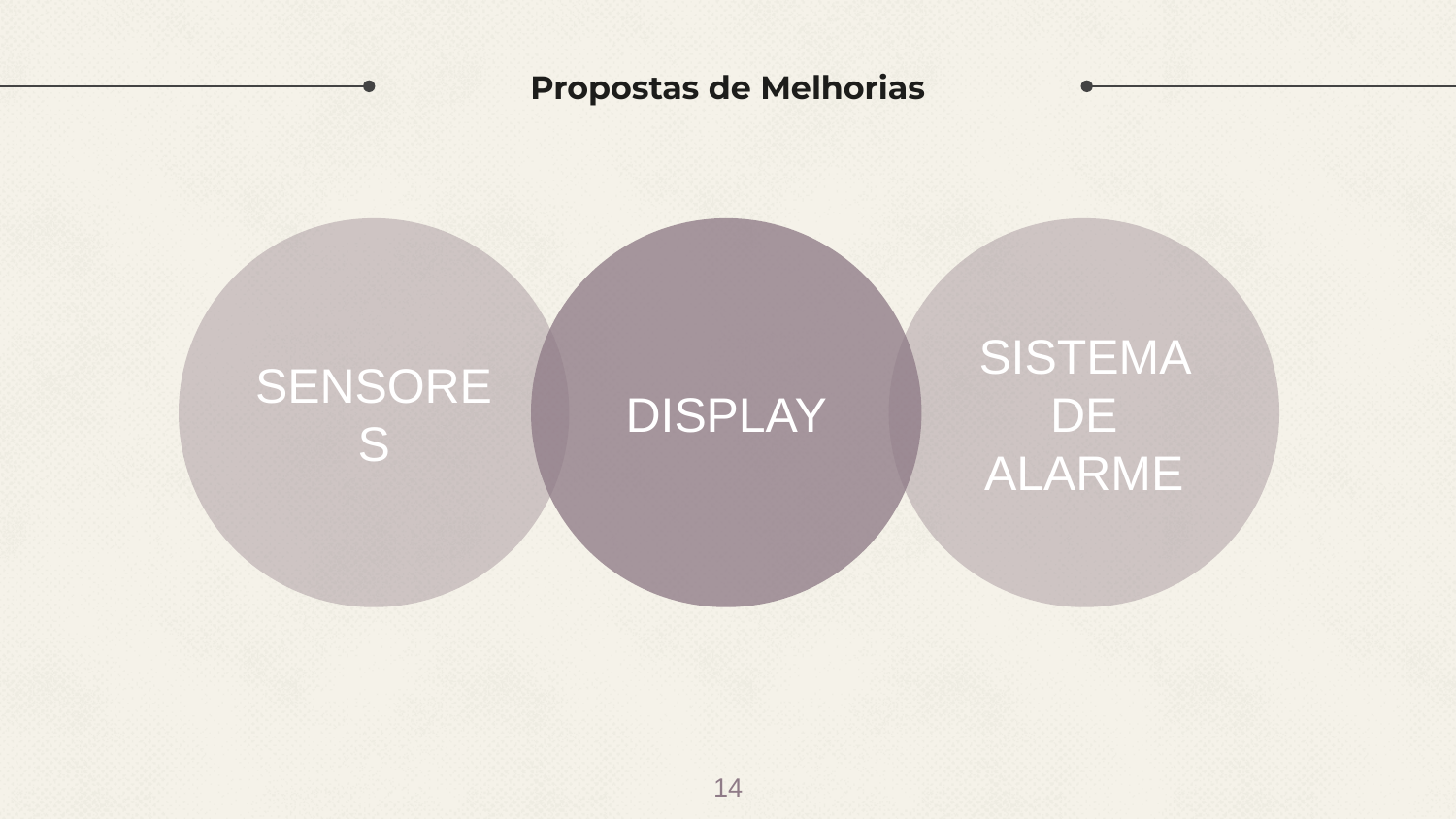

# Propostas de Melhorias
SENSORES
DISPLAY
SISTEMA DE ALARME
14